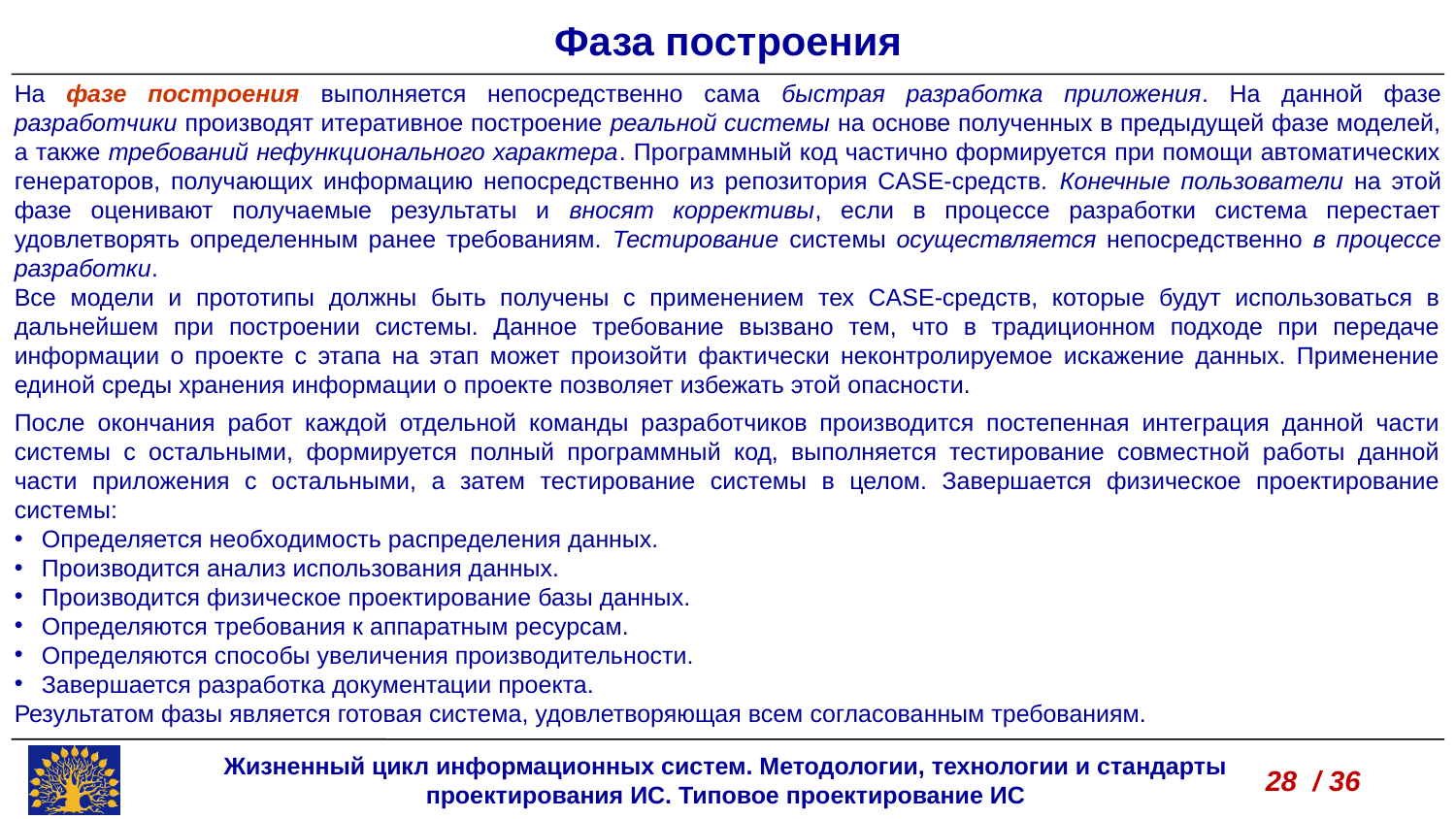

Фаза построения
На фазе построения выполняется непосредственно сама быстрая разработка приложения. На данной фазе разработчики производят итеративное построение реальной системы на основе полученных в предыдущей фазе моделей, а также требований нефункционального характера. Программный код частично формируется при помощи автоматических генераторов, получающих информацию непосредственно из репозитория CASE-средств. Конечные пользователи на этой фазе оценивают получаемые результаты и вносят коррективы, если в процессе разработки система перестает удовлетворять определенным ранее требованиям. Тестирование системы осуществляется непосредственно в процессе разработки.
Все модели и прототипы должны быть получены с применением тех CASE-средств, которые будут использоваться в дальнейшем при построении системы. Данное требование вызвано тем, что в традиционном подходе при передаче информации о проекте с этапа на этап может произойти фактически неконтролируемое искажение данных. Применение единой среды хранения информации о проекте позволяет избежать этой опасности.
После окончания работ каждой отдельной команды разработчиков производится постепенная интеграция данной части системы с остальными, формируется полный программный код, выполняется тестирование совместной работы данной части приложения с остальными, а затем тестирование системы в целом. Завершается физическое проектирование системы:
Определяется необходимость распределения данных.
Производится анализ использования данных.
Производится физическое проектирование базы данных.
Определяются требования к аппаратным ресурсам.
Определяются способы увеличения производительности.
Завершается разработка документации проекта.
Результатом фазы является готовая система, удовлетворяющая всем согласованным требованиям.